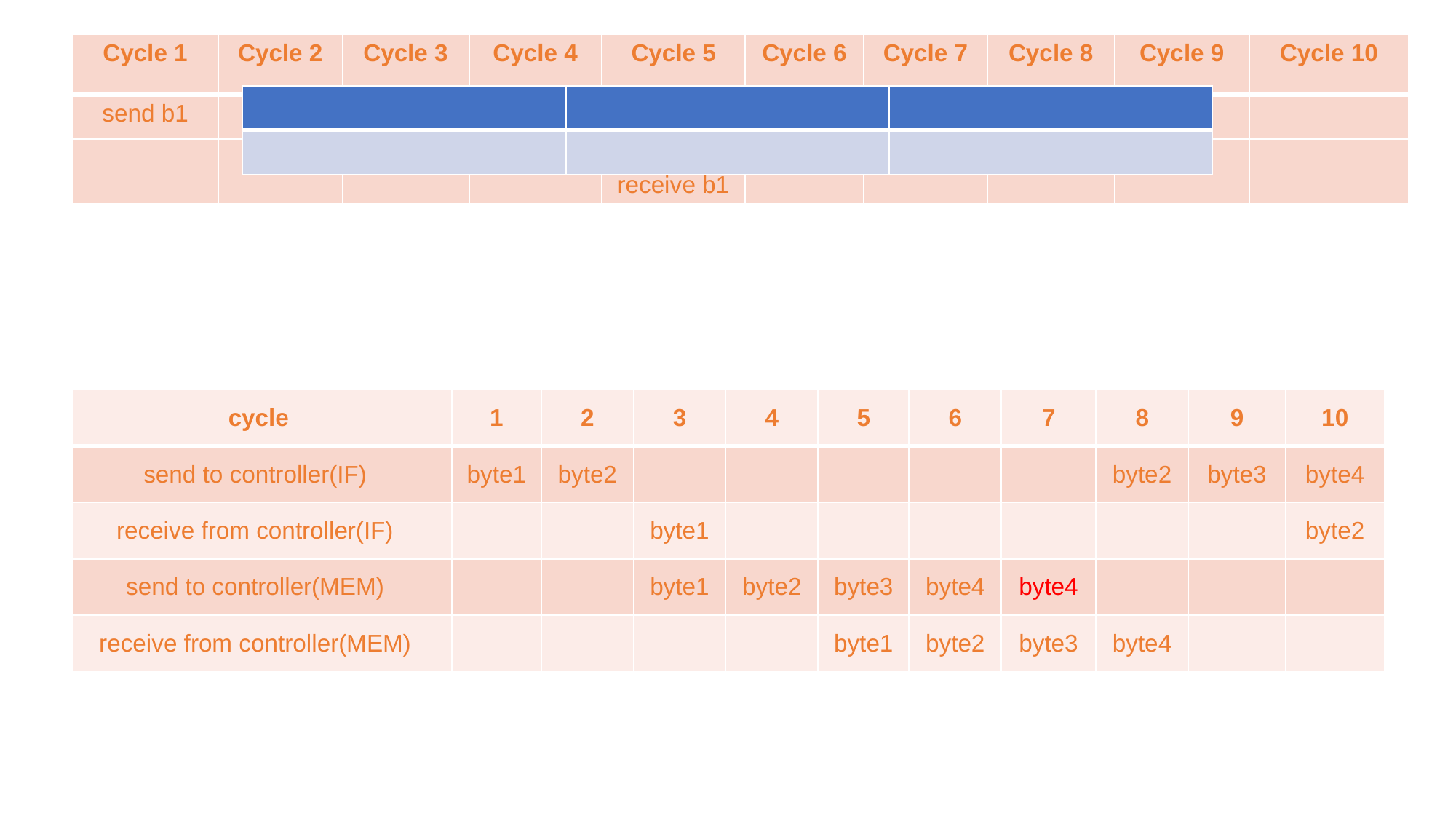

| Cycle 1 | Cycle 2 | Cycle 3 | Cycle 4 | Cycle 5 | Cycle 6 | Cycle 7 | Cycle 8 | Cycle 9 | Cycle 10 |
| --- | --- | --- | --- | --- | --- | --- | --- | --- | --- |
| send b1 | b |  |  |  |  |  |  |  |  |
|  |  | send b1 | send b2 | send b3 receive b1 | send b4 |  |  |  |  |
|  |  |  |
| --- | --- | --- |
|  |  |  |
| cycle | 1 | 2 | 3 | 4 | 5 | 6 | 7 | 8 | 9 | 10 |
| --- | --- | --- | --- | --- | --- | --- | --- | --- | --- | --- |
| send to controller(IF) | byte1 | byte2 |  |  |  |  |  | byte2 | byte3 | byte4 |
| receive from controller(IF) |  |  | byte1 |  |  |  |  |  |  | byte2 |
| send to controller(MEM) |  |  | byte1 | byte2 | byte3 | byte4 | byte4 |  |  |  |
| receive from controller(MEM) |  |  |  |  | byte1 | byte2 | byte3 | byte4 |  |  |